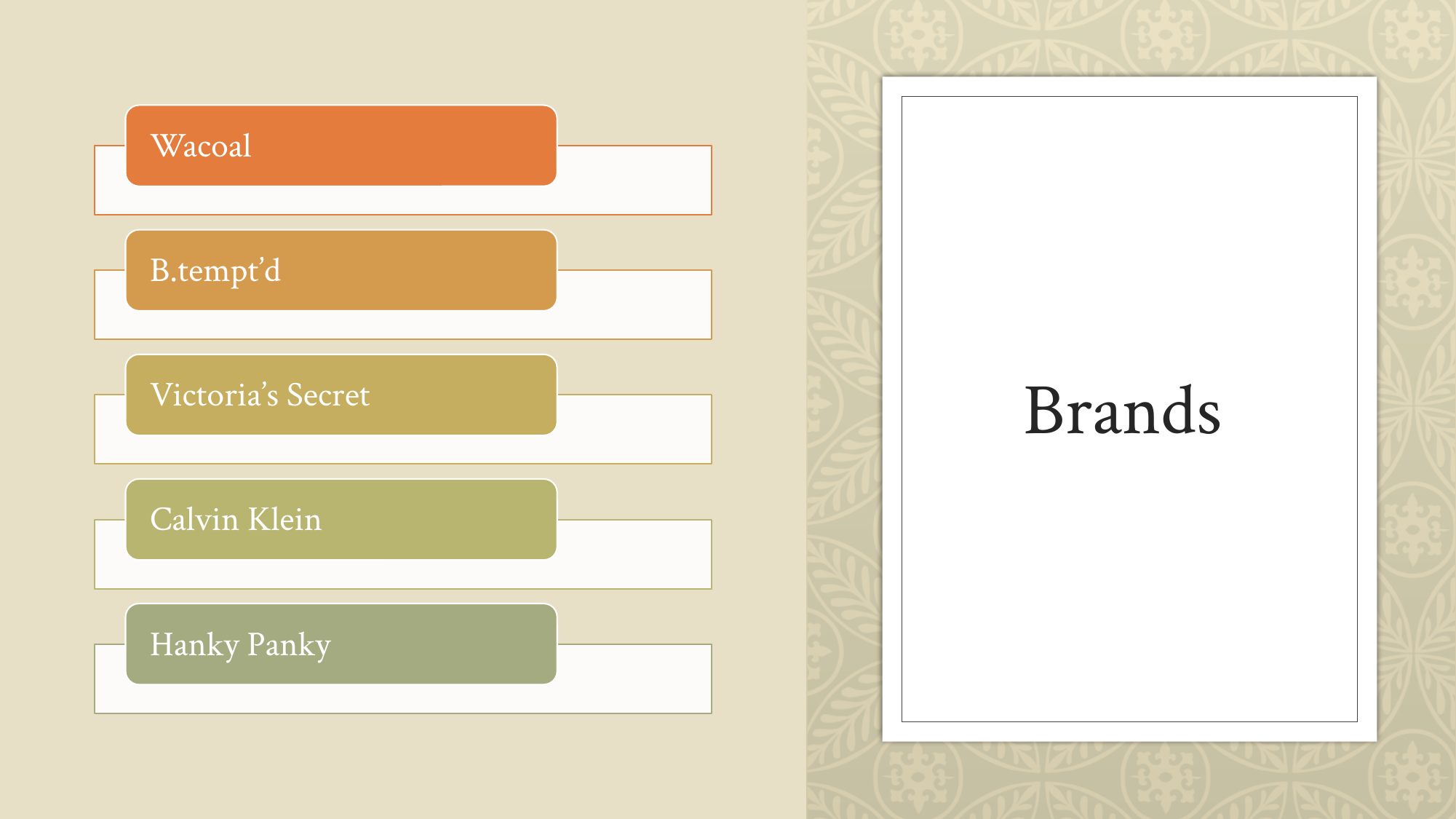

Wacoal
B.tempt’d
Victoria’s Secret
Calvin Klein
Hanky Panky

# Brands